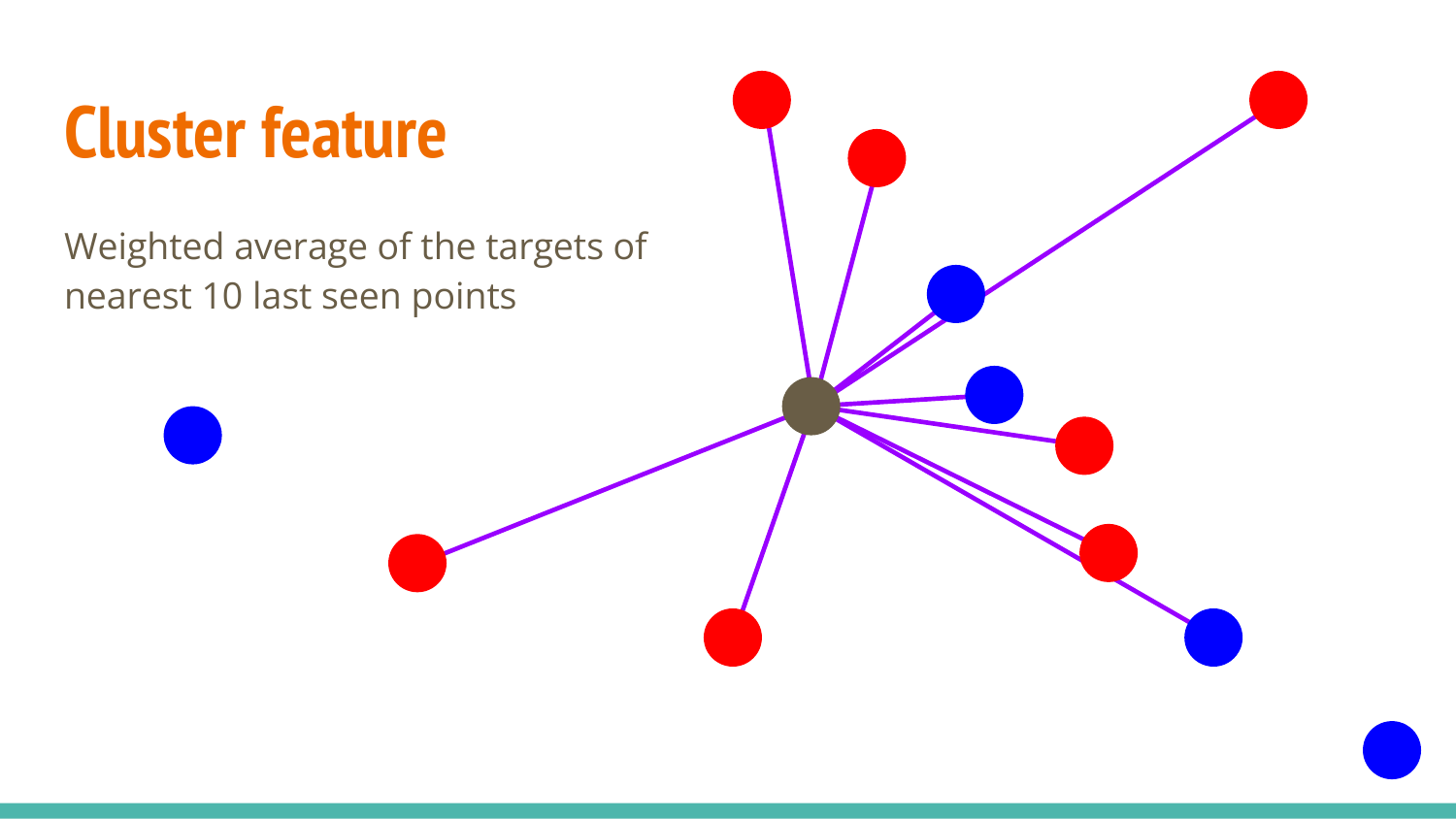

# Cluster feature

Weighted average of the targets of
nearest 10 last seen points